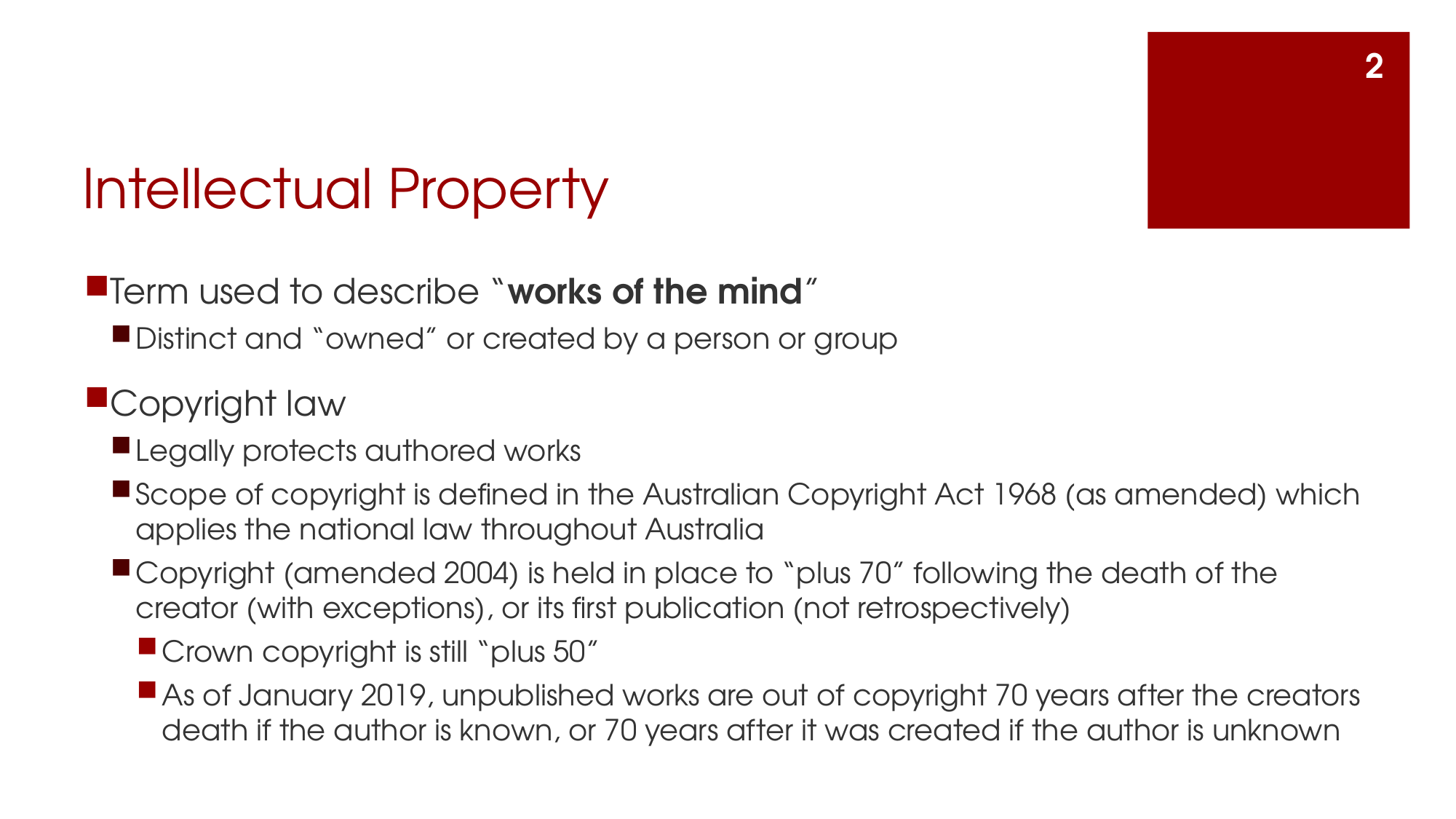

2
# Intellectual Property
Term used to describe “works of the mind”
Distinct and “owned” or created by a person or group
Copyright law
Legally protects authored works
Scope of copyright is defined in the Australian Copyright Act 1968 (as amended) which applies the national law throughout Australia
Copyright (amended 2004) is held in place to “plus 70” following the death of the creator (with exceptions), or its first publication (not retrospectively)
Crown copyright is still “plus 50”
As of January 2019, unpublished works are out of copyright 70 years after the creators death if the author is known, or 70 years after it was created if the author is unknown